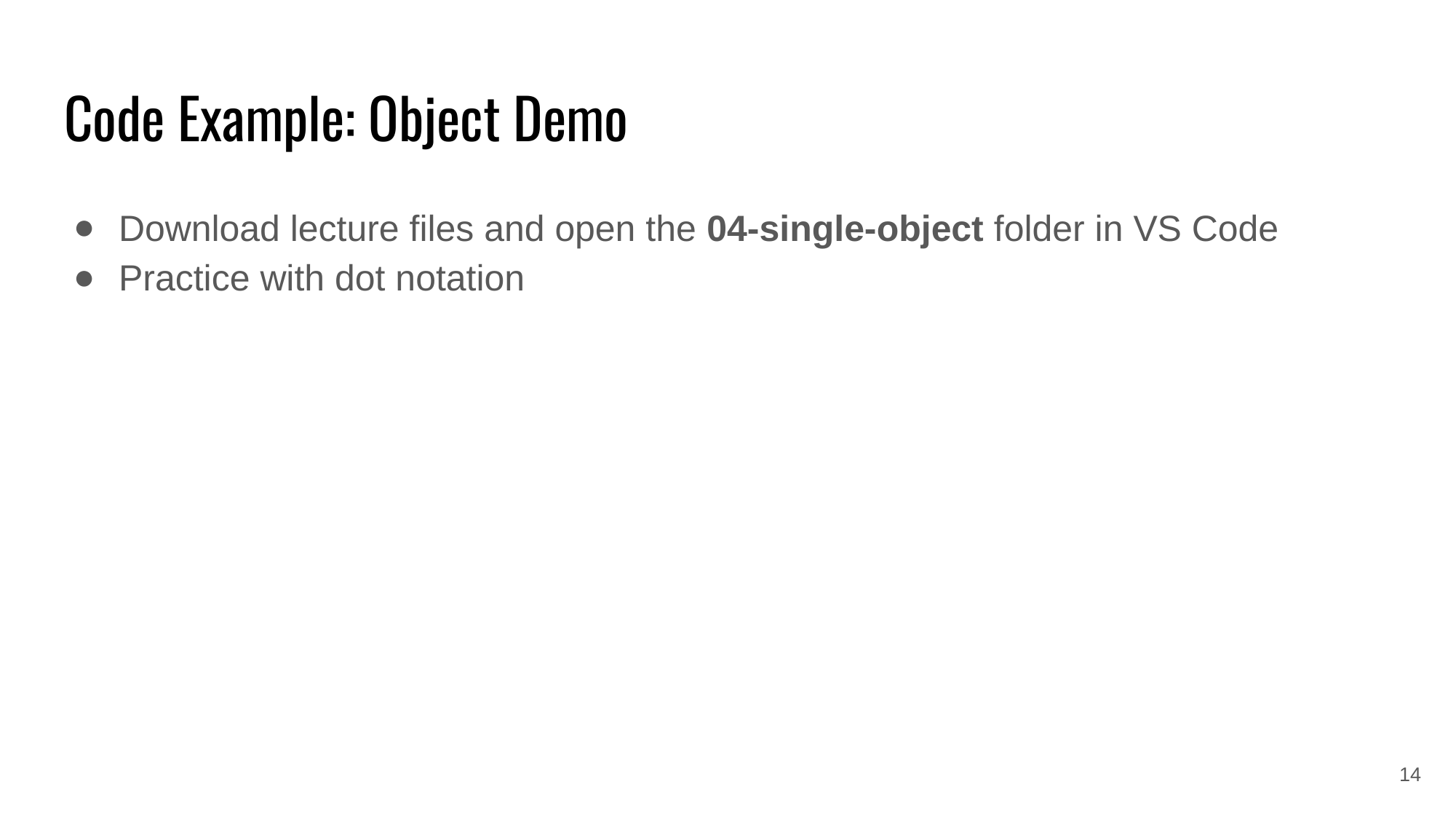

# Code Example: Object Demo
Download lecture files and open the 04-single-object folder in VS Code
Practice with dot notation
14